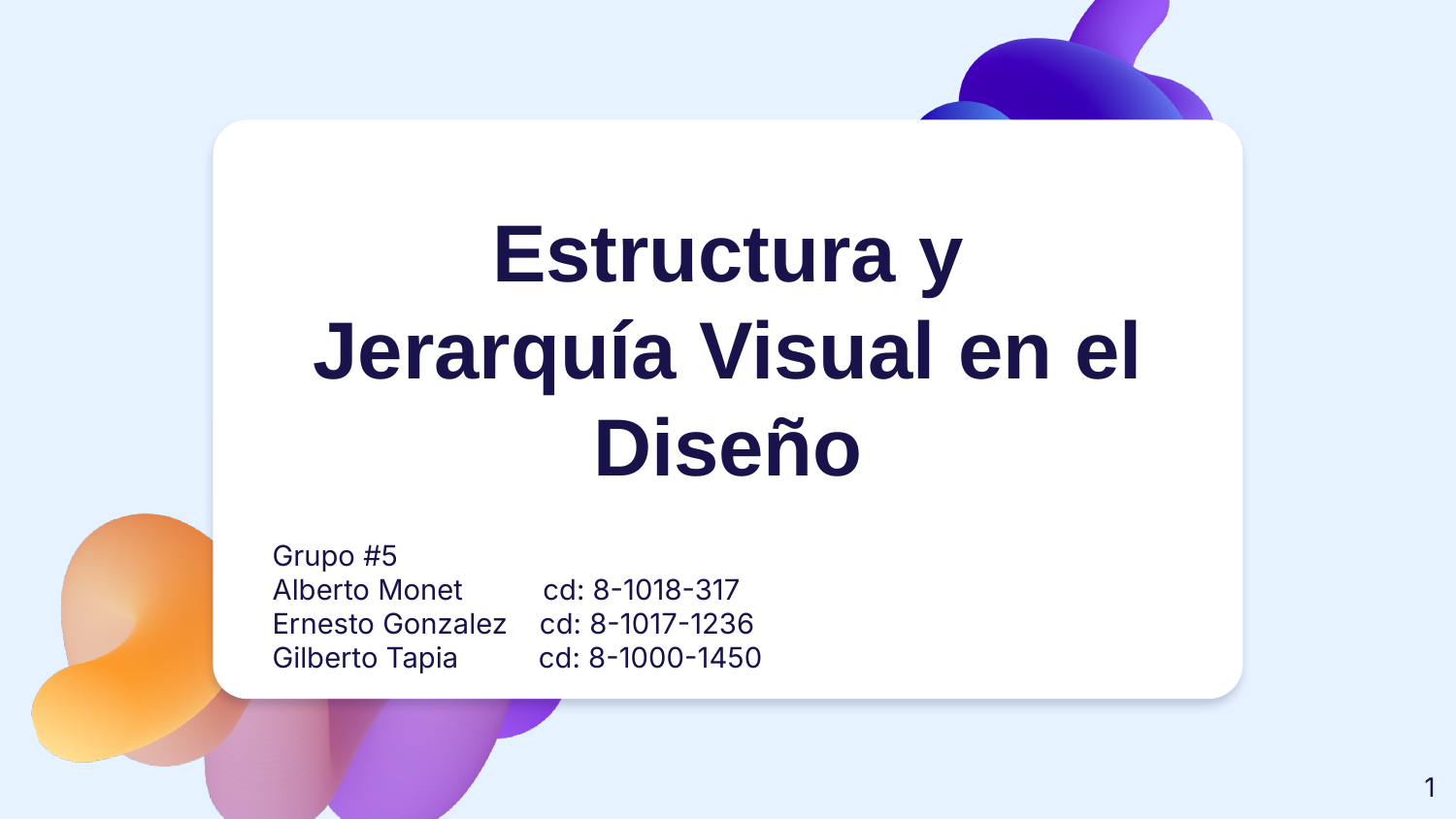

# Estructura y Jerarquía Visual en el Diseño
Grupo #5
Alberto Monet          cd: 8-1018-317
Ernesto Gonzalez    cd: 8-1017-1236
Gilberto Tapia          cd: 8-1000-1450

1